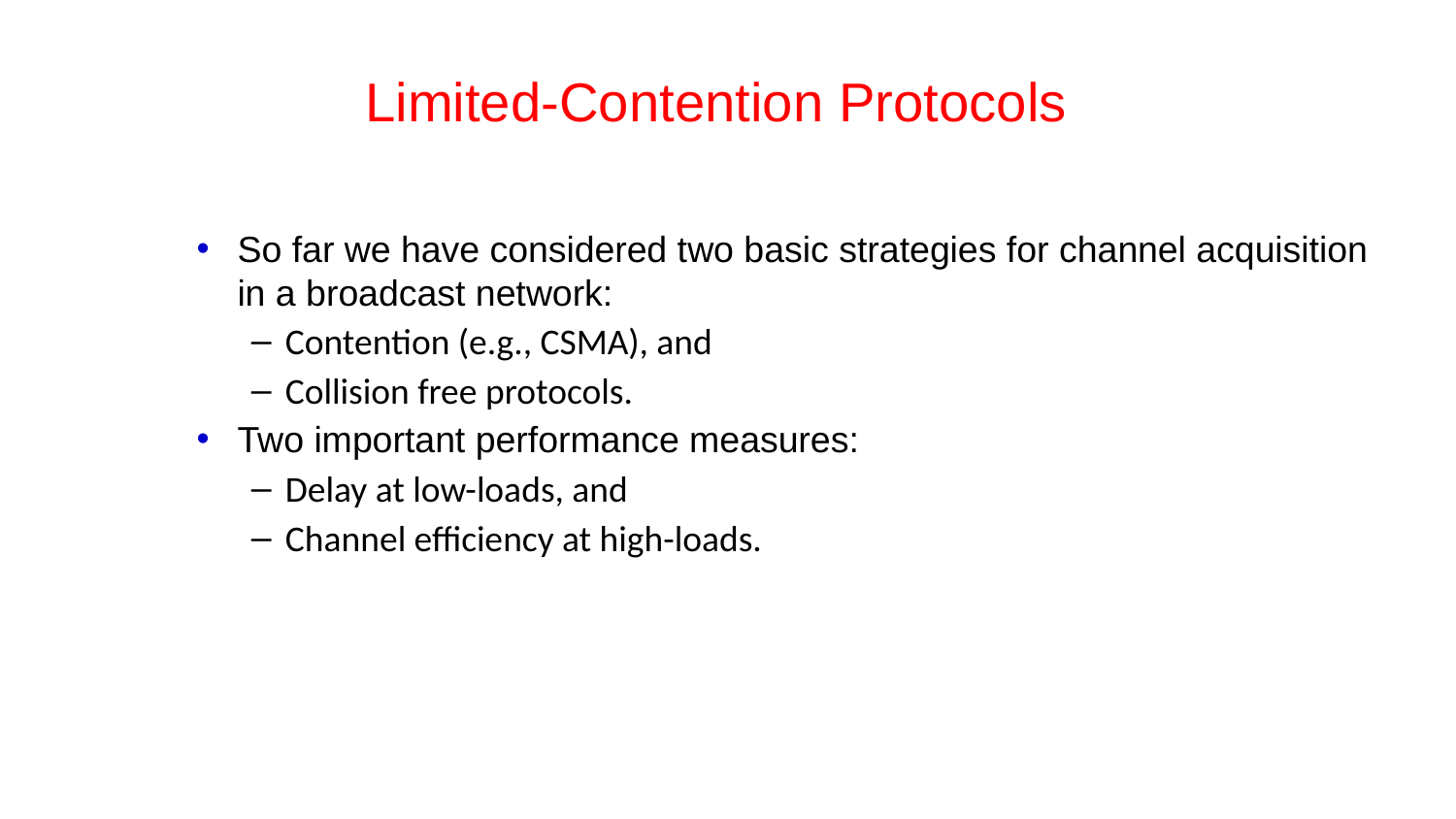

# Limited-Contention Protocols
So far we have considered two basic strategies for channel acquisition in a broadcast network:
Contention (e.g., CSMA), and
Collision free protocols.
Two important performance measures:
Delay at low-loads, and
Channel efficiency at high-loads.